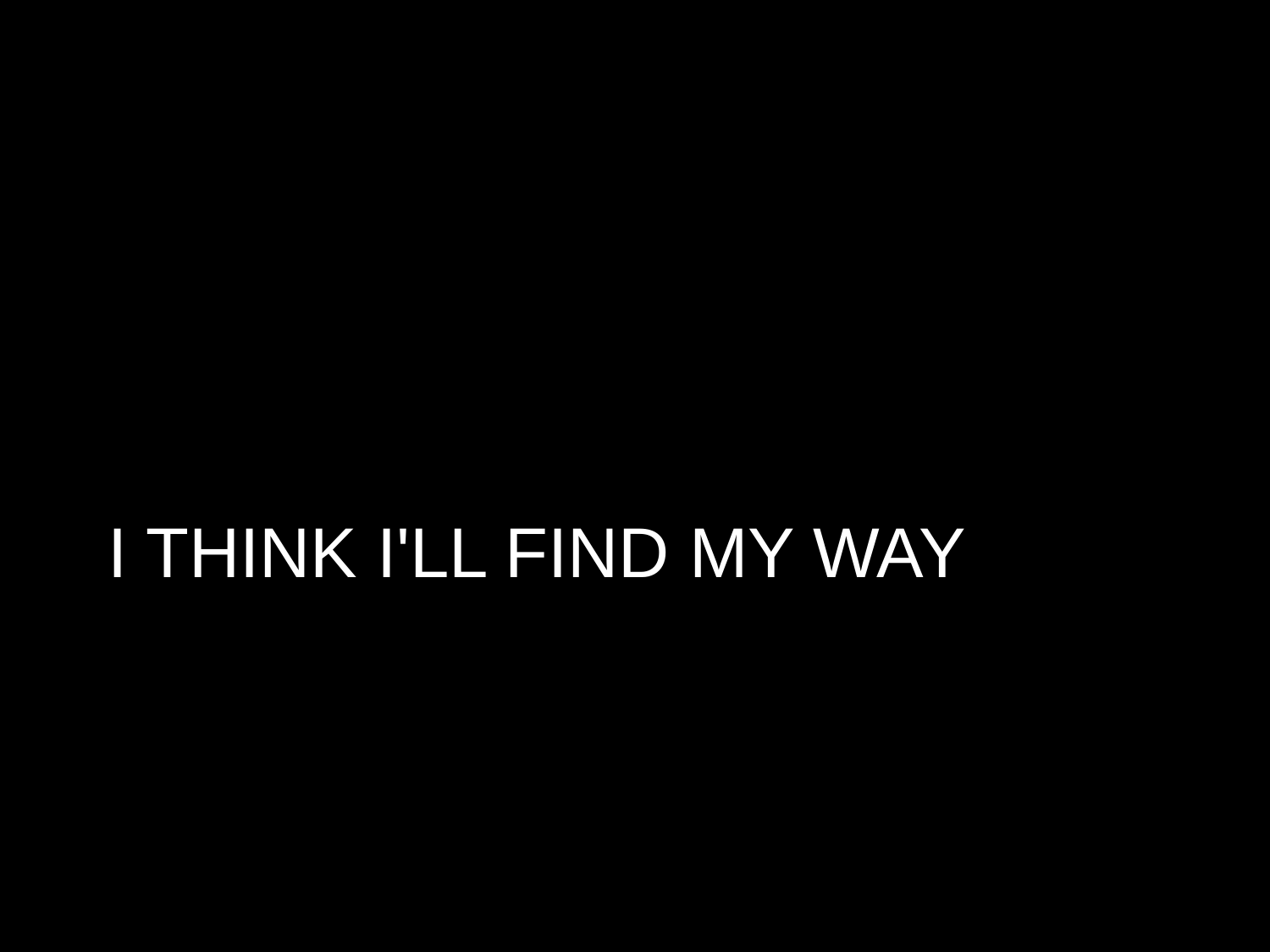

# I THINK I'LL FIND MY WAY